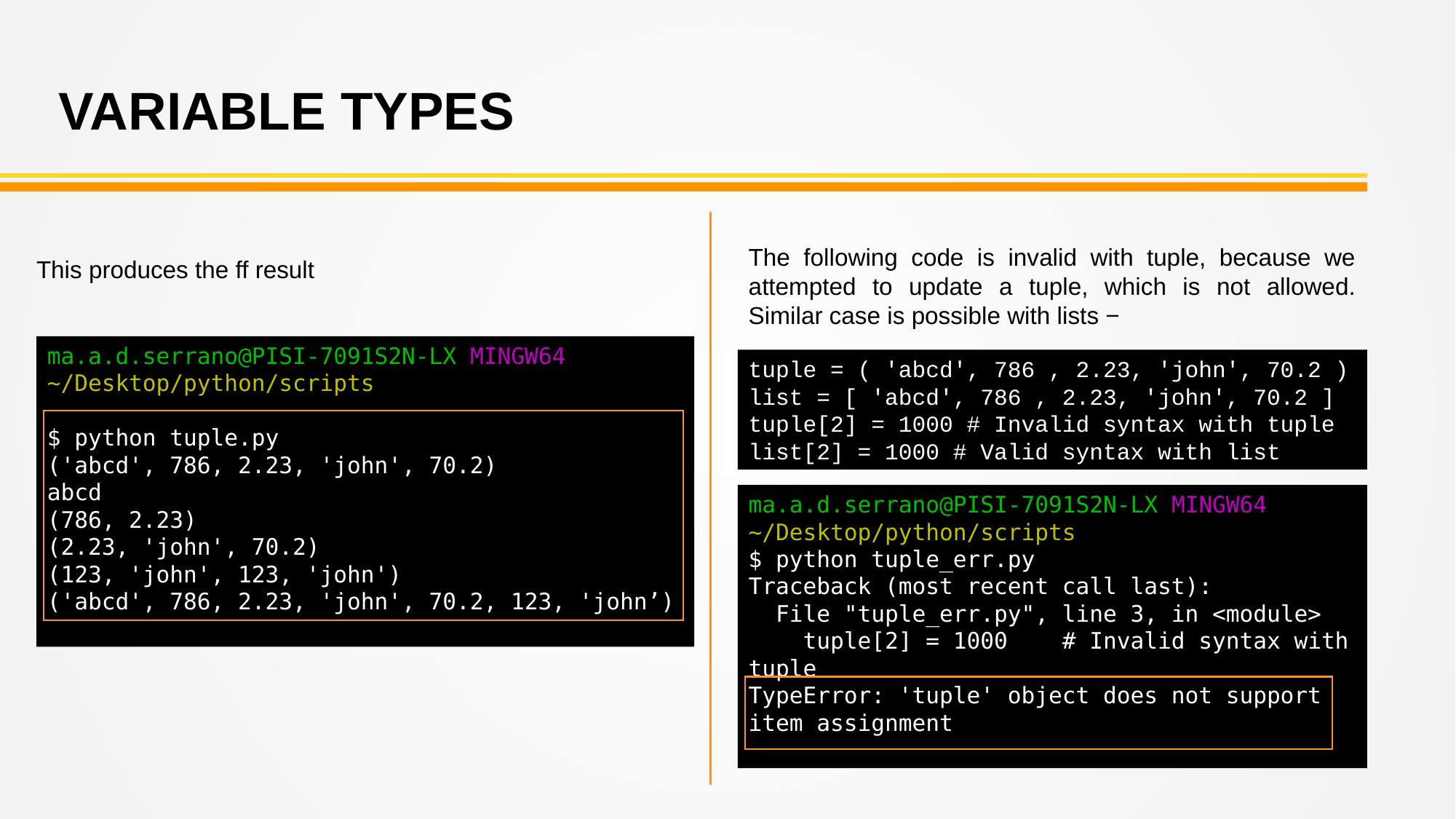

VARIABLE TYPES

The following code is invalid with tuple, because we attempted to update a tuple, which is not allowed. Similar case is possible with lists −
This produces the ff result
ma.a.d.serrano@PISI-7091S2N-LX MINGW64 ~/Desktop/python/scripts

$ python tuple.py
('abcd', 786, 2.23, 'john', 70.2)
abcd
(786, 2.23)
(2.23, 'john', 70.2)
(123, 'john', 123, 'john')
('abcd', 786, 2.23, 'john', 70.2, 123, 'john’)

tuple = ( 'abcd', 786 , 2.23, 'john', 70.2 ) list = [ 'abcd', 786 , 2.23, 'john', 70.2 ] tuple[2] = 1000 # Invalid syntax with tuple list[2] = 1000 # Valid syntax with list

ma.a.d.serrano@PISI-7091S2N-LX MINGW64 ~/Desktop/python/scripts
$ python tuple_err.py
Traceback (most recent call last):
  File "tuple_err.py", line 3, in <module>
    tuple[2] = 1000    # Invalid syntax with tuple
TypeError: 'tuple' object does not support item assignment